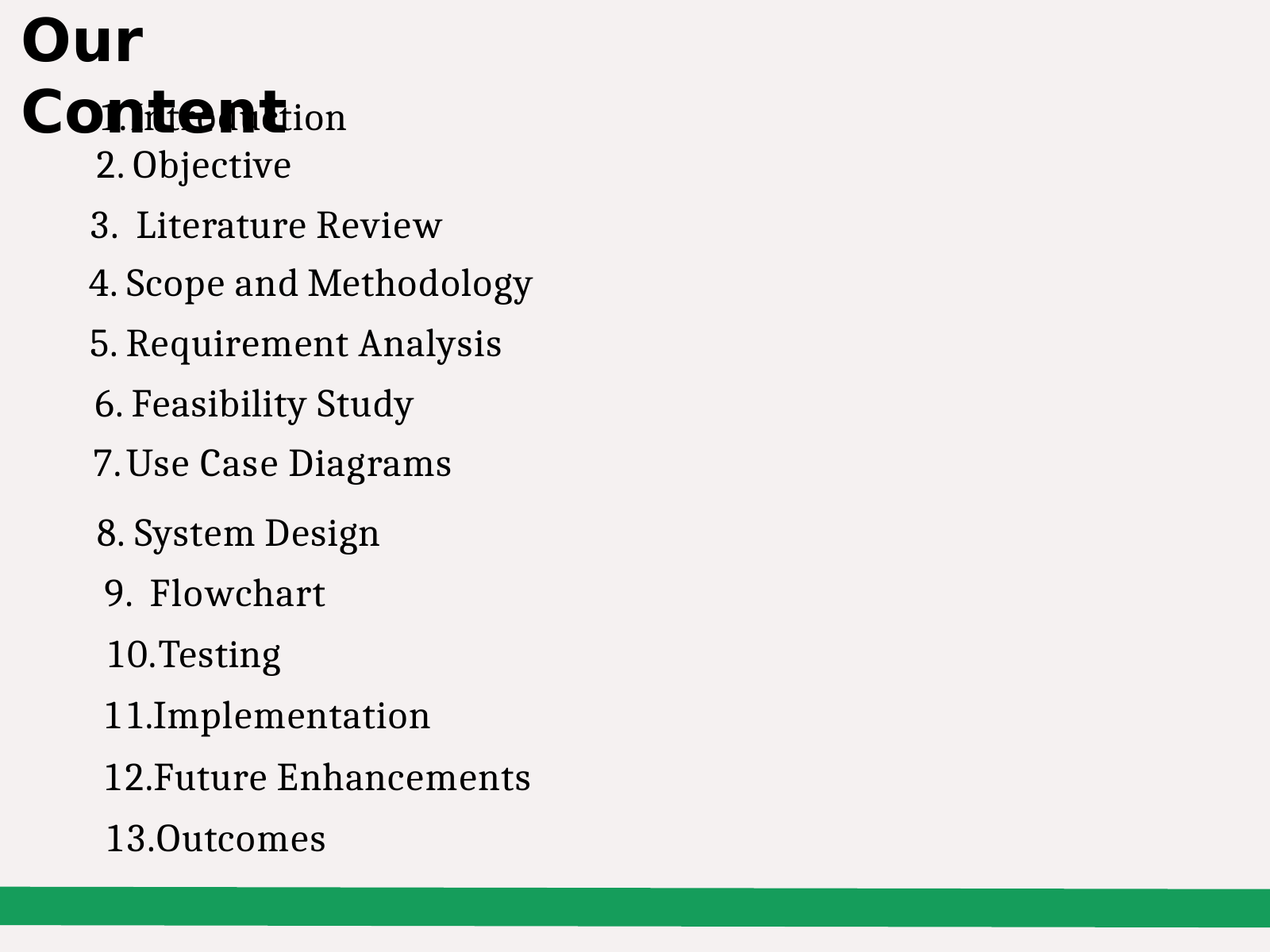

# Our Content
Introduction
Objective
Literature Review
Scope and Methodology
Requirement Analysis
Feasibility Study
Use Case Diagrams
System Design
Flowchart
Testing
Implementation
Future Enhancements
Outcomes